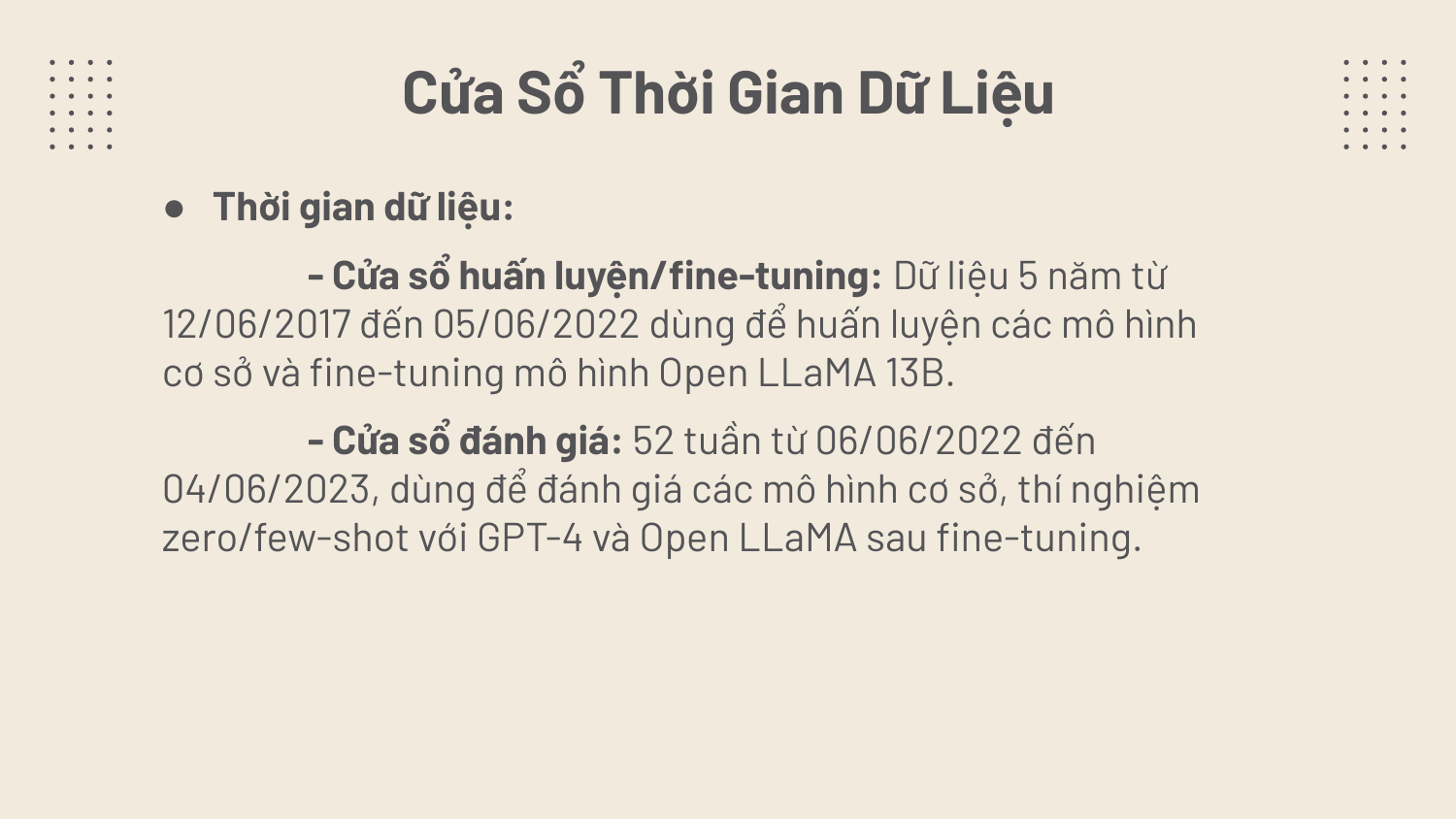

# Cửa Sổ Thời Gian Dữ Liệu
Thời gian dữ liệu:
	- Cửa sổ huấn luyện/fine-tuning: Dữ liệu 5 năm từ 12/06/2017 đến 05/06/2022 dùng để huấn luyện các mô hình cơ sở và fine-tuning mô hình Open LLaMA 13B.
	- Cửa sổ đánh giá: 52 tuần từ 06/06/2022 đến 04/06/2023, dùng để đánh giá các mô hình cơ sở, thí nghiệm zero/few-shot với GPT-4 và Open LLaMA sau fine-tuning.